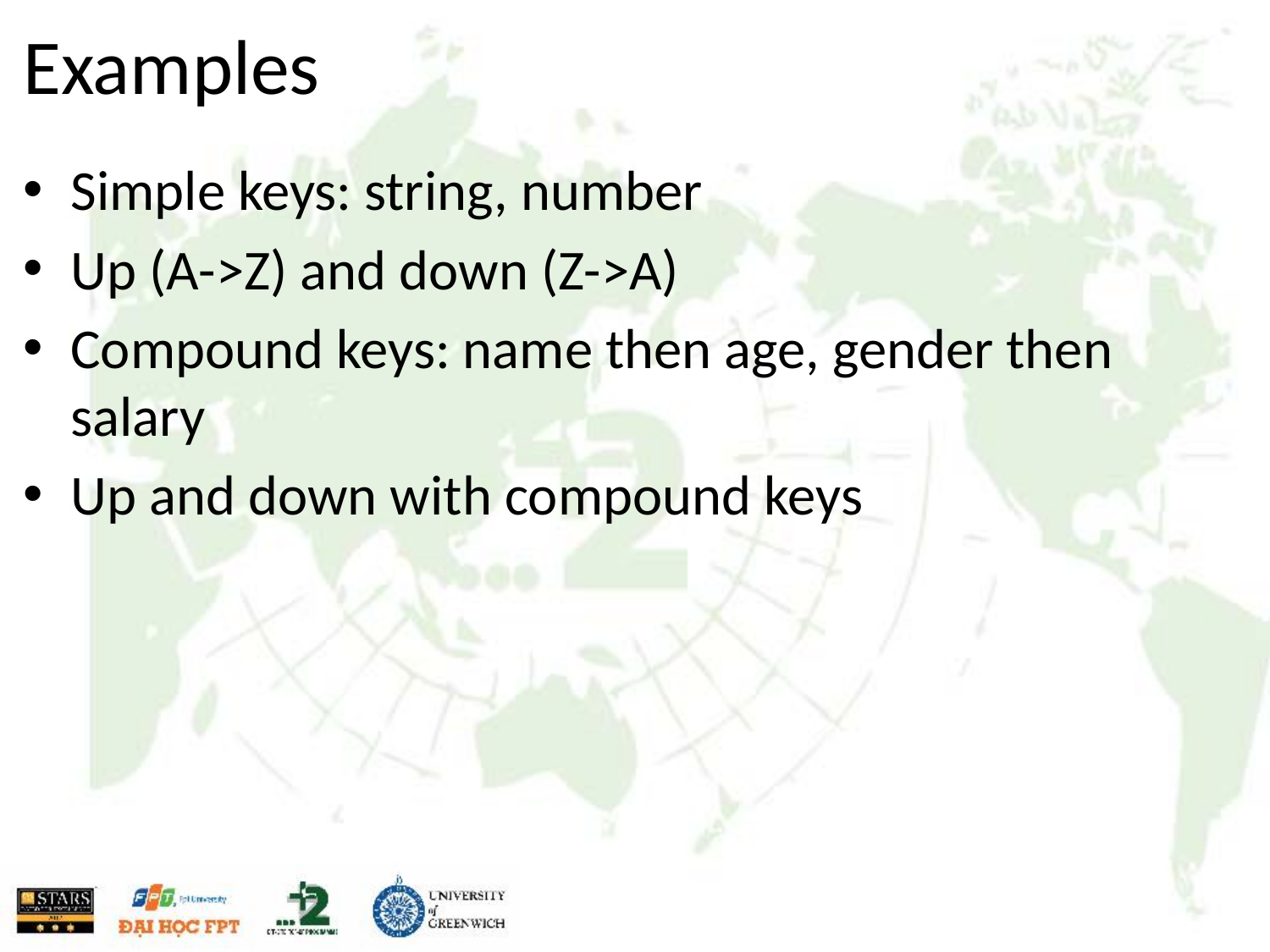

# Examples
Simple keys: string, number
Up (A->Z) and down (Z->A)
Compound keys: name then age, gender then salary
Up and down with compound keys